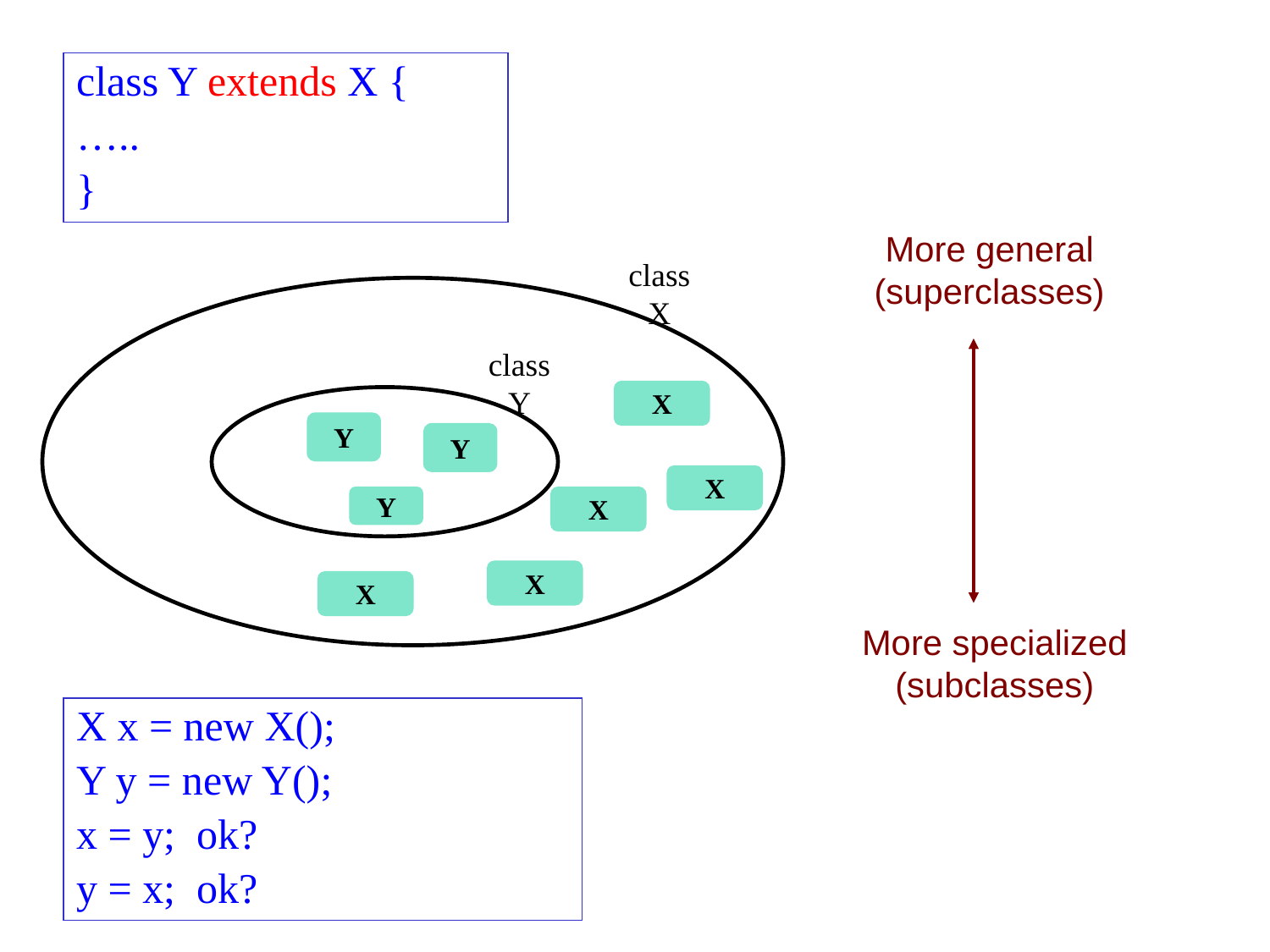

class Y extends X {
…..
}
More general
(superclasses)
class X

class Y

X
Y
Y
X
Y
X
X
X
More specialized
(subclasses)
X x = new X();
Y y = new Y();
x = y;  ok?
y = x;  ok?